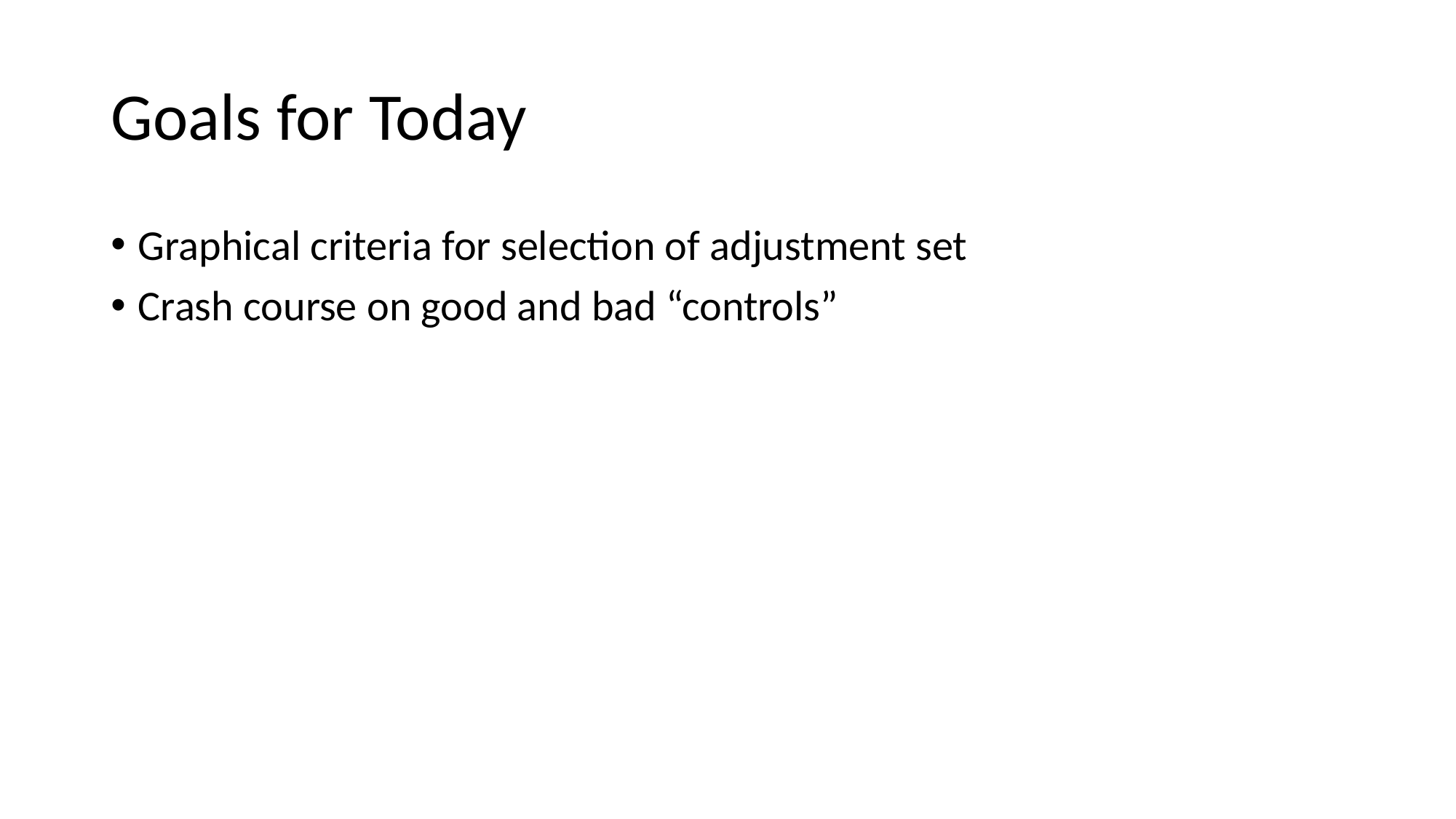

# Goals for Today
Graphical criteria for selection of adjustment set
Crash course on good and bad “controls”